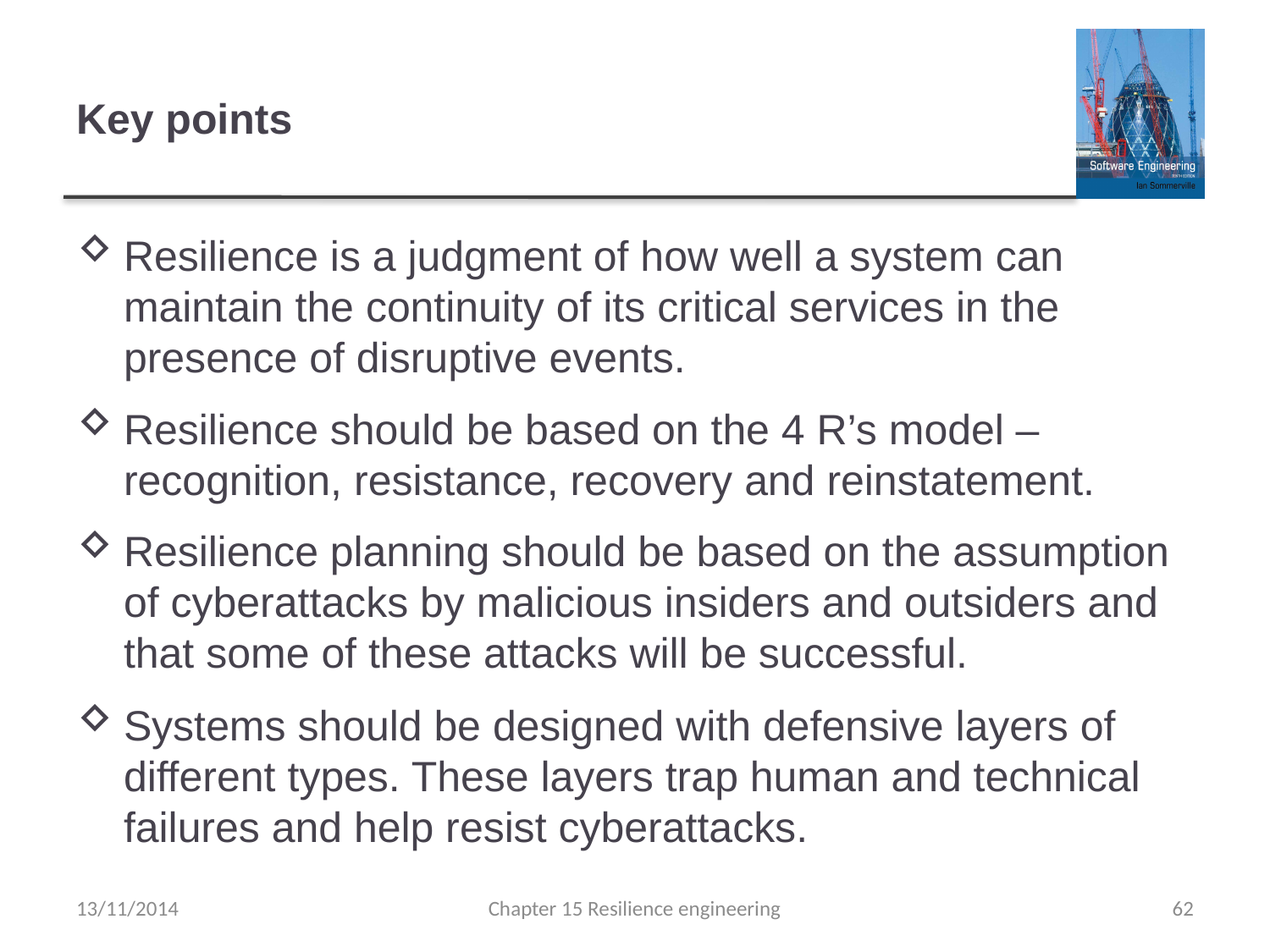

# Key points
Resilience is a judgment of how well a system can maintain the continuity of its critical services in the presence of disruptive events.
Resilience should be based on the 4 R’s model – recognition, resistance, recovery and reinstatement.
Resilience planning should be based on the assumption of cyberattacks by malicious insiders and outsiders and that some of these attacks will be successful.
Systems should be designed with defensive layers of different types. These layers trap human and technical failures and help resist cyberattacks.

13/11/2014
Chapter 15 Resilience engineering
62